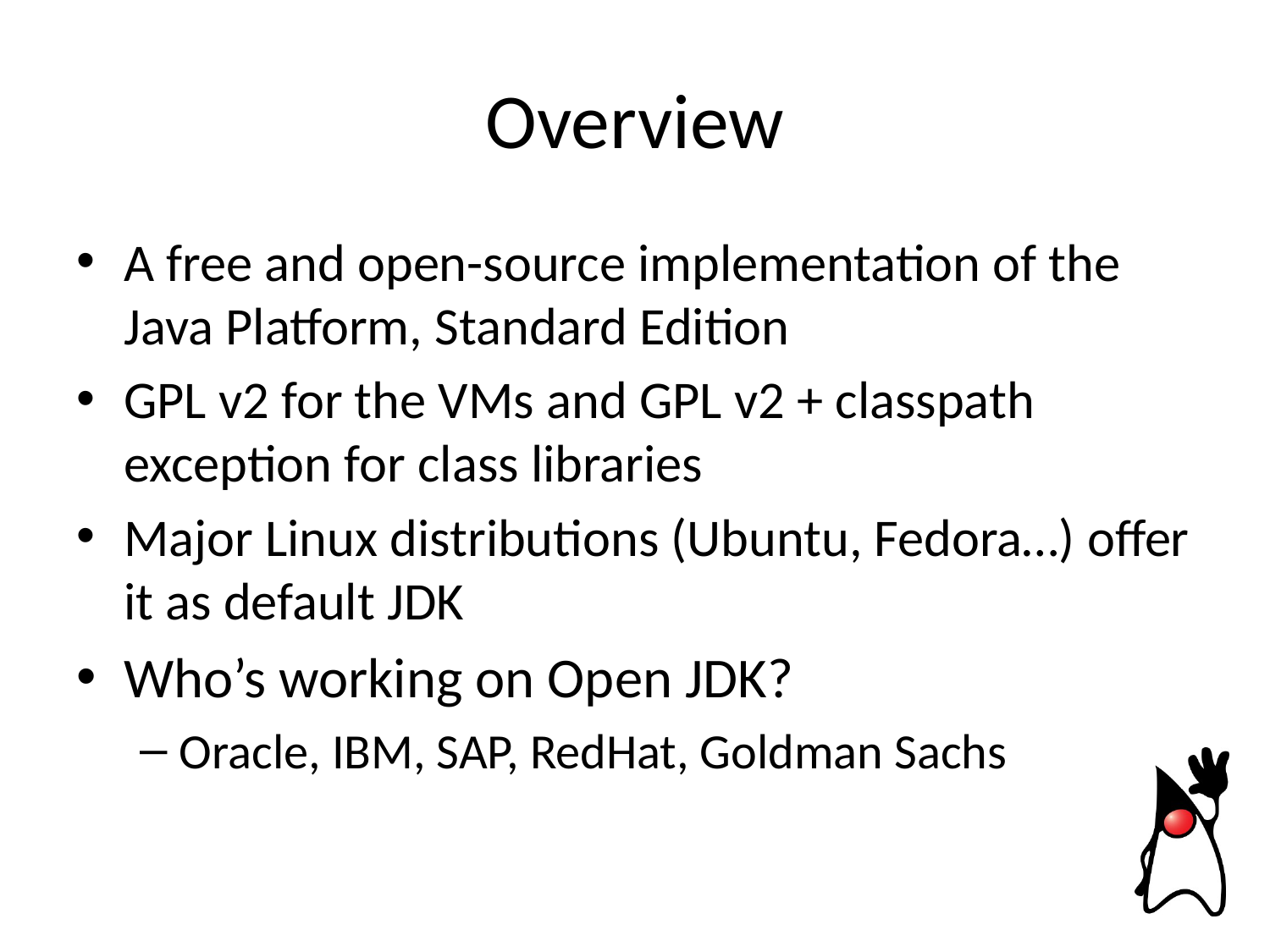

# Overview
A free and open-source implementation of the Java Platform, Standard Edition
GPL v2 for the VMs and GPL v2 + classpath exception for class libraries
Major Linux distributions (Ubuntu, Fedora…) offer it as default JDK
Who’s working on Open JDK?
Oracle, IBM, SAP, RedHat, Goldman Sachs